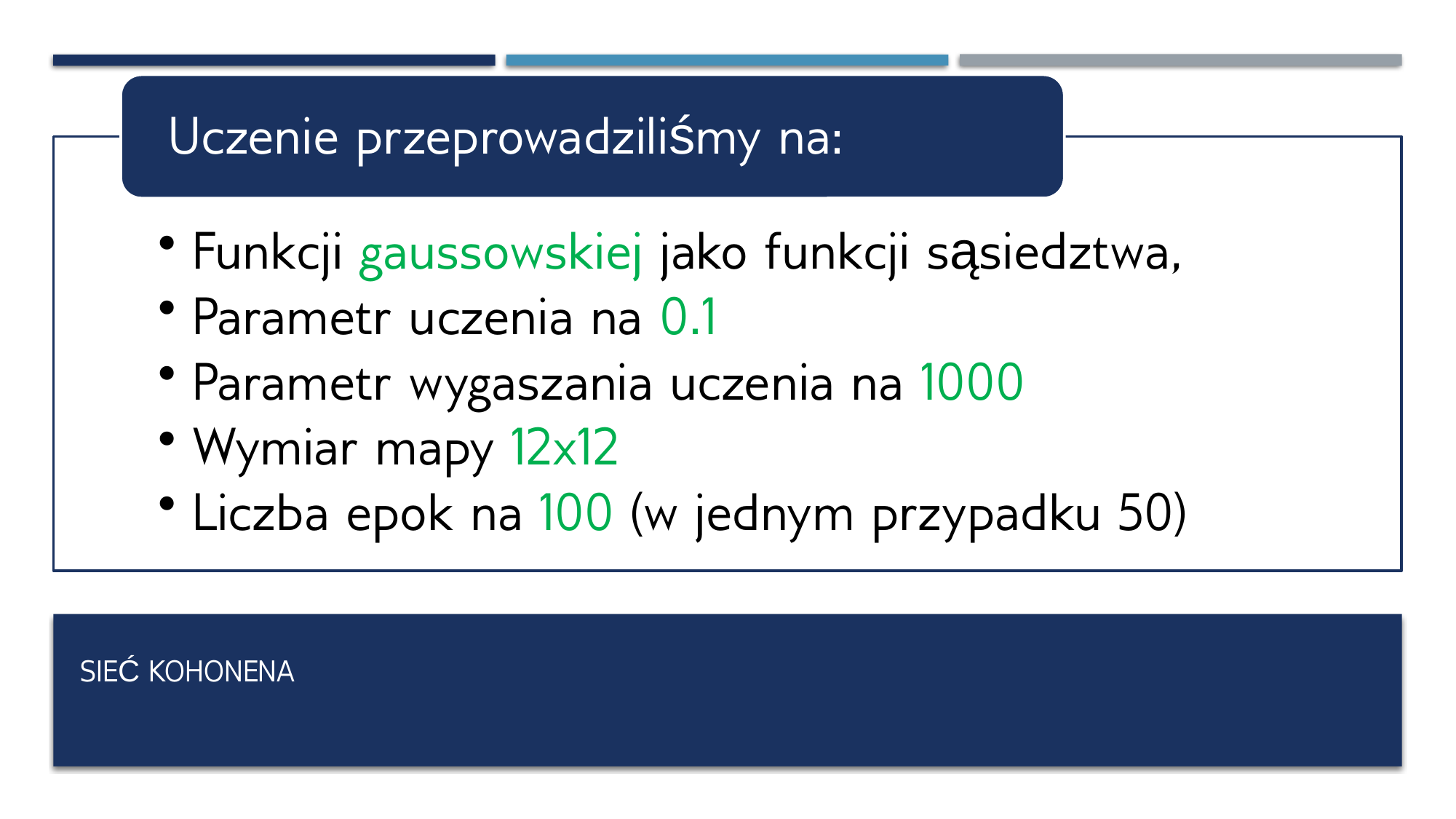

Funkcji gaussowskiej jako funkcji sąsiedztwa,
Parametr uczenia na 0.1
Parametr wygaszania uczenia na 1000
Wymiar mapy 12x12
Liczba epok na 100 (w jednym przypadku 50)
Uczenie przeprowadziliśmy na:
# SIEĆ KOHONENA